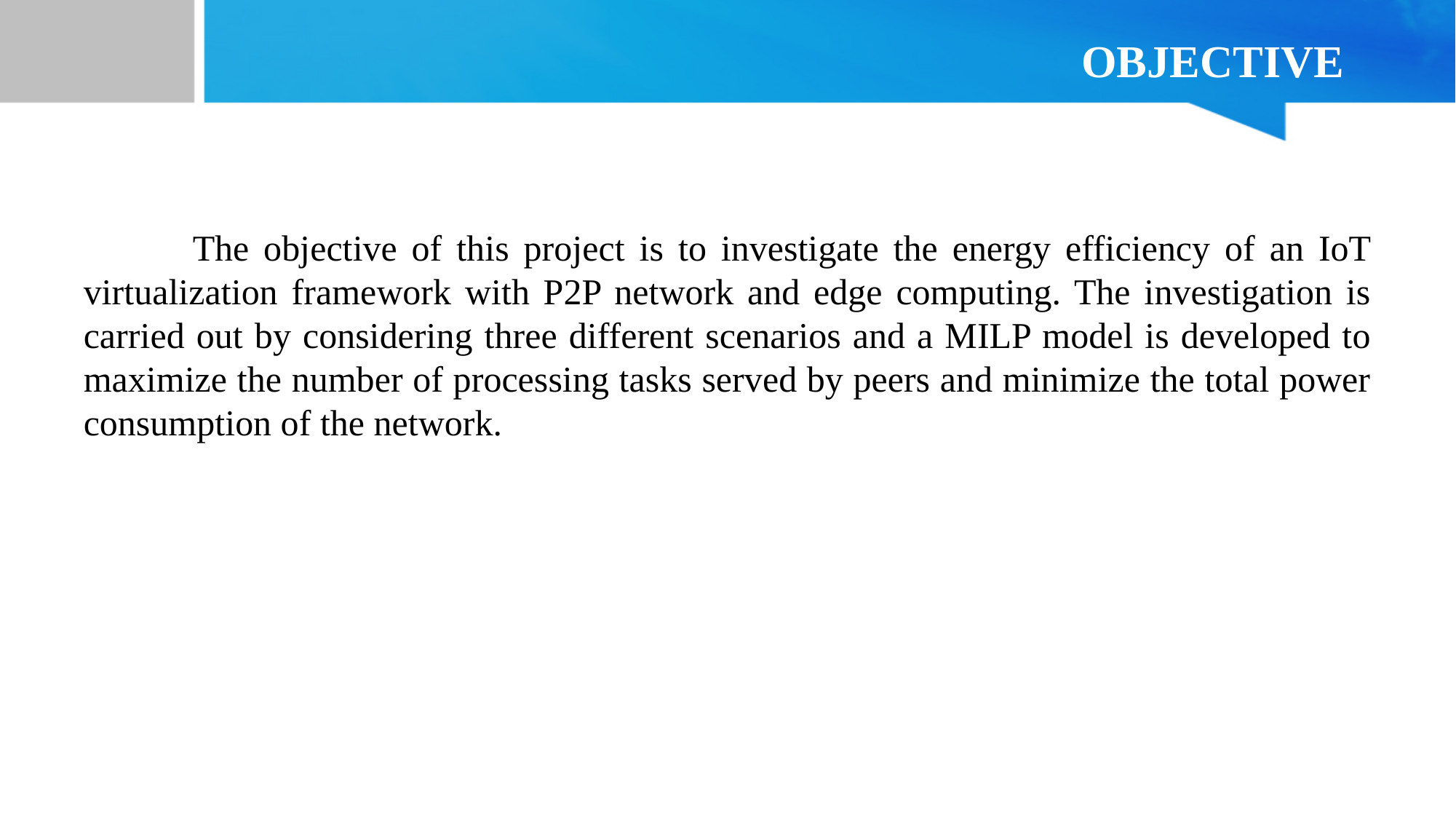

# OBJECTIVE
	The objective of this project is to investigate the energy efficiency of an IoT virtualization framework with P2P network and edge computing. The investigation is carried out by considering three different scenarios and a MILP model is developed to maximize the number of processing tasks served by peers and minimize the total power consumption of the network.